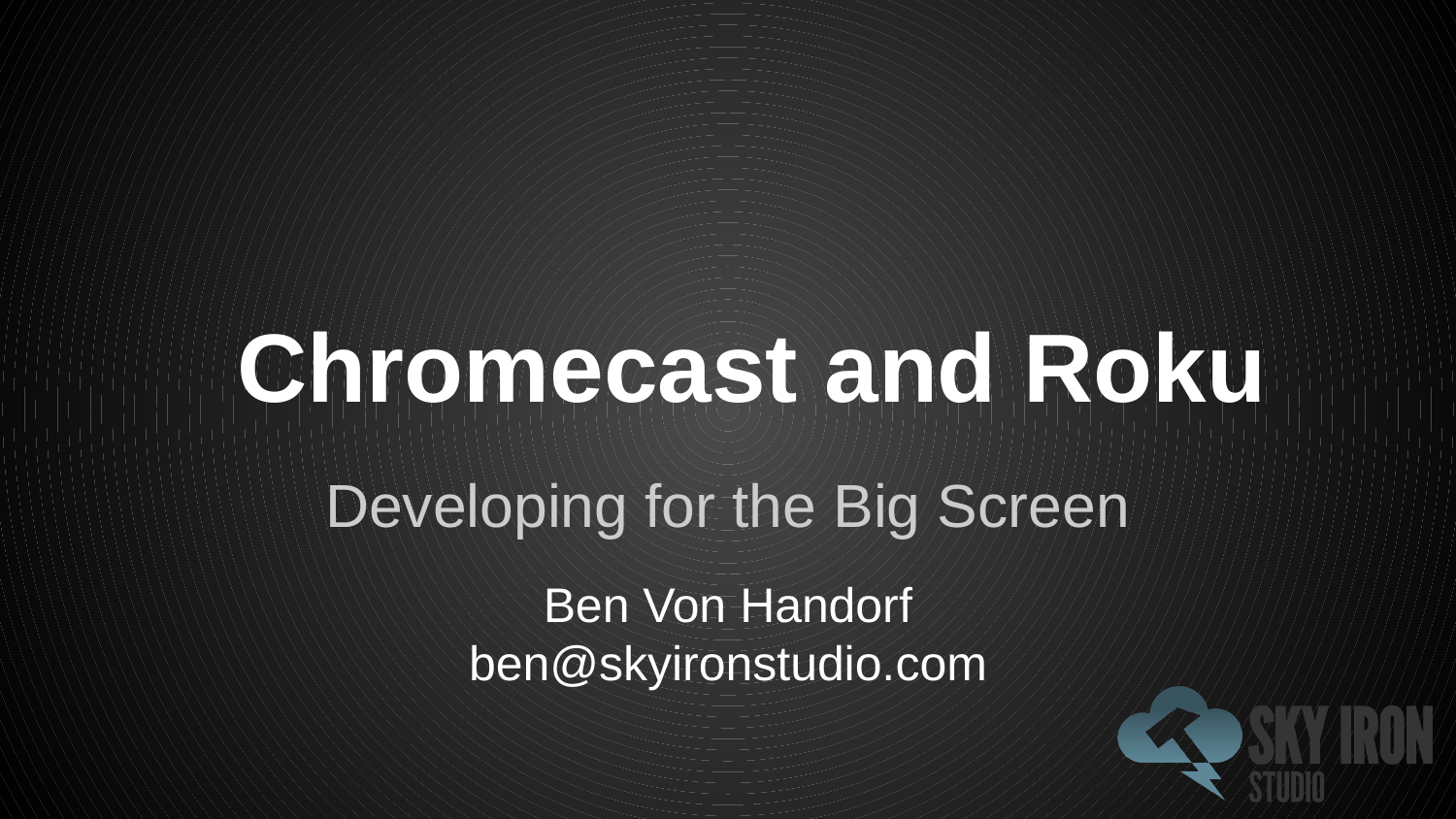

# Chromecast and Roku
Developing for the Big Screen
Ben Von Handorf
ben@skyironstudio.com